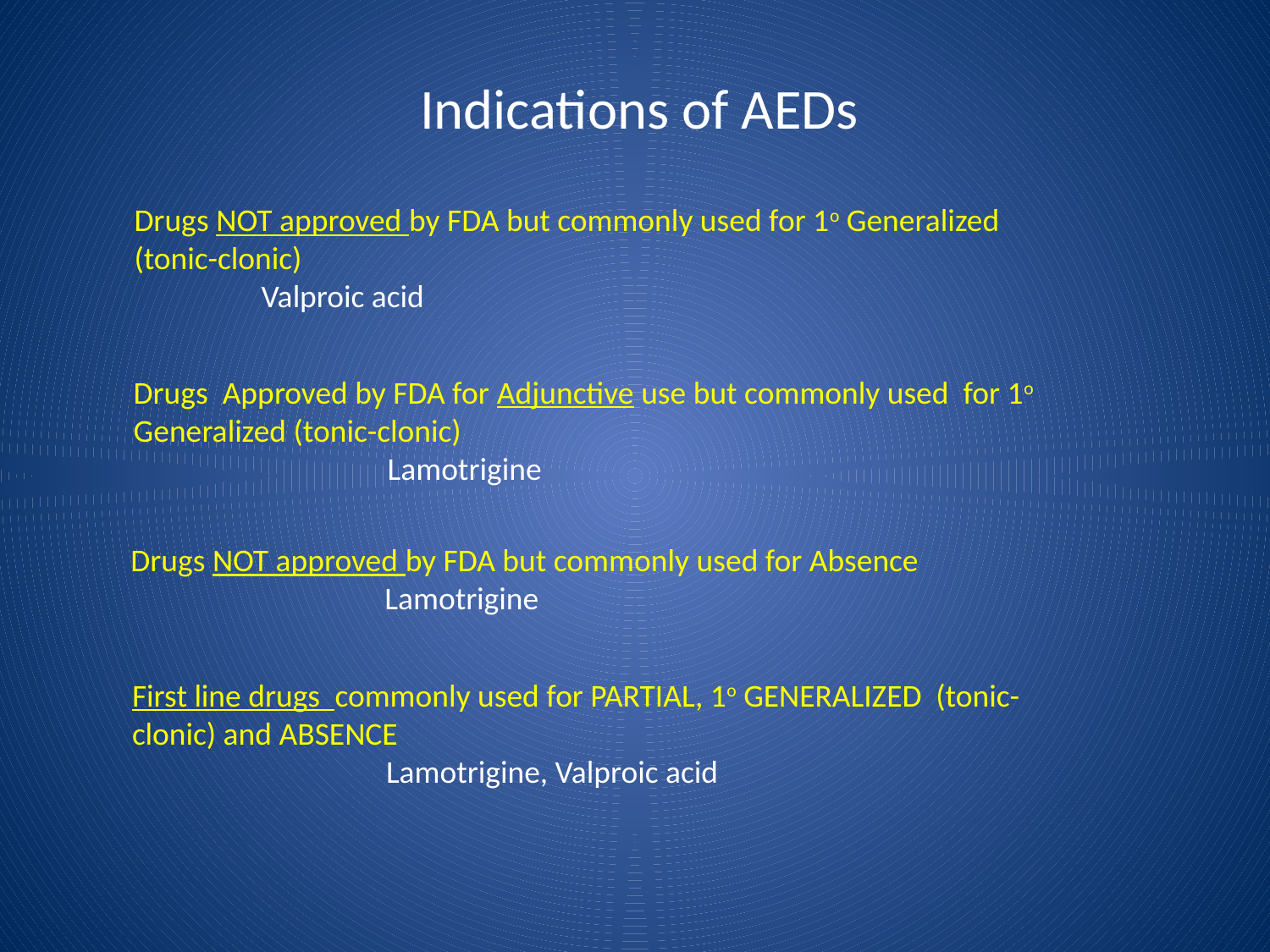

# Indications of AEDs
Drugs NOT approved by FDA but commonly used for 1o Generalized (tonic-clonic)
	Valproic acid
Drugs  Approved by FDA for Adjunctive use but commonly used  for 1o Generalized (tonic-clonic)
		Lamotrigine
Drugs NOT approved by FDA but commonly used for Absence
		Lamotrigine
First line drugs  commonly used for PARTIAL, 1o GENERALIZED  (tonic-clonic) and ABSENCE
		Lamotrigine, Valproic acid